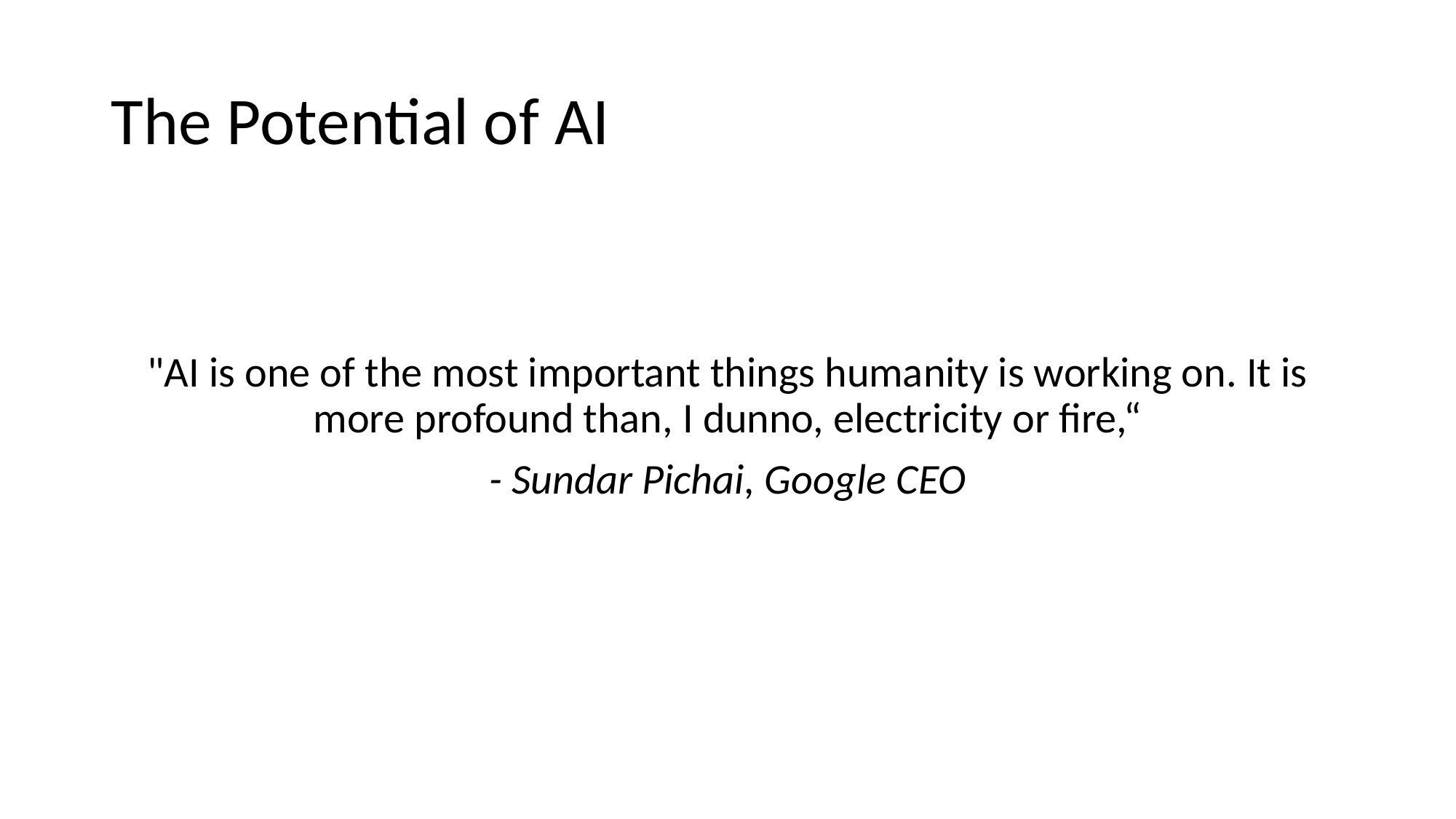

# The Potential of AI

"AI is one of the most important things humanity is working on. It is more profound than, I dunno, electricity or fire,“
- Sundar Pichai, Google CEO